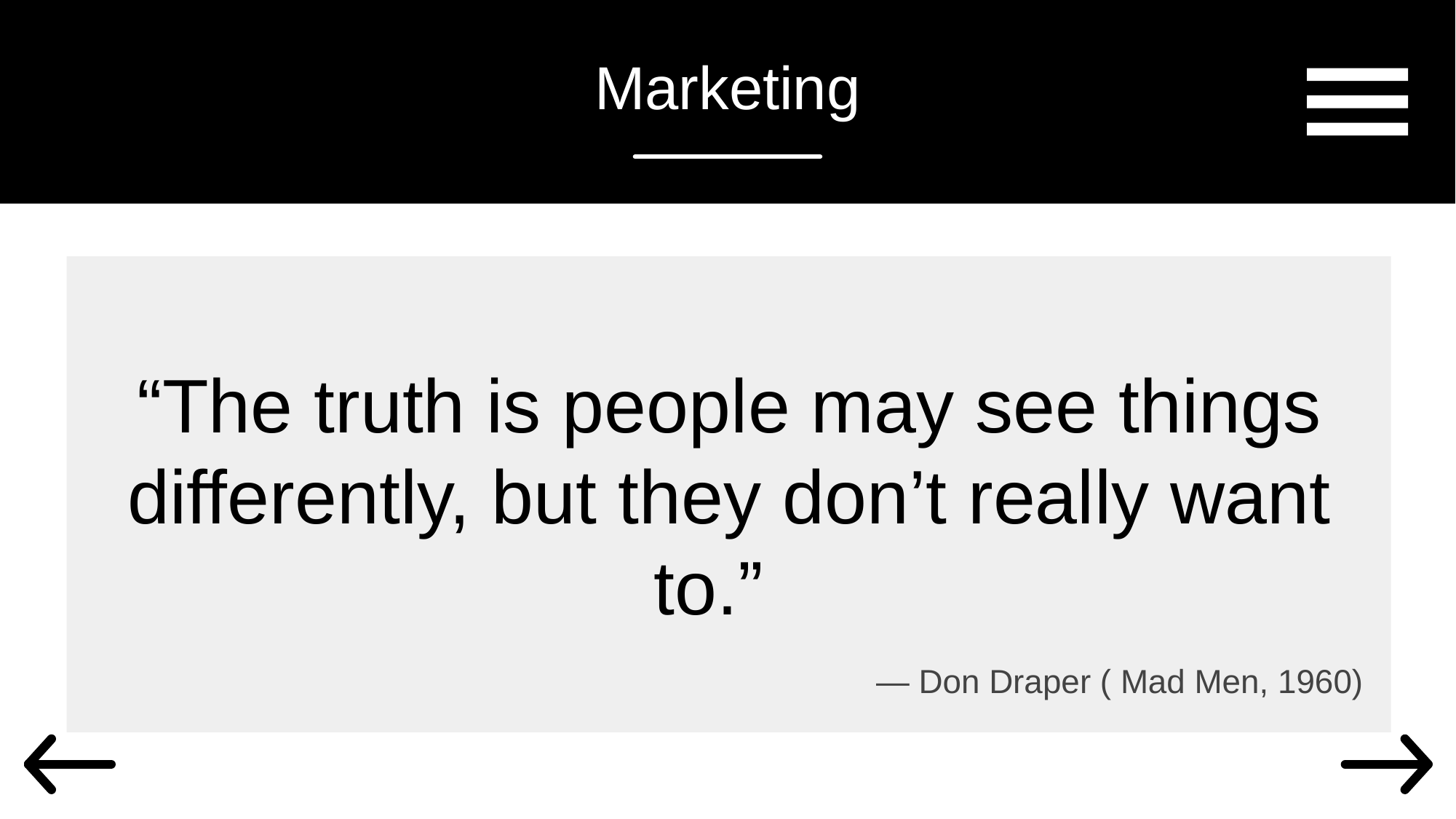

Marketing
# “The truth is people may see things differently, but they don’t really want to.”

― Don Draper ( Mad Men, 1960)